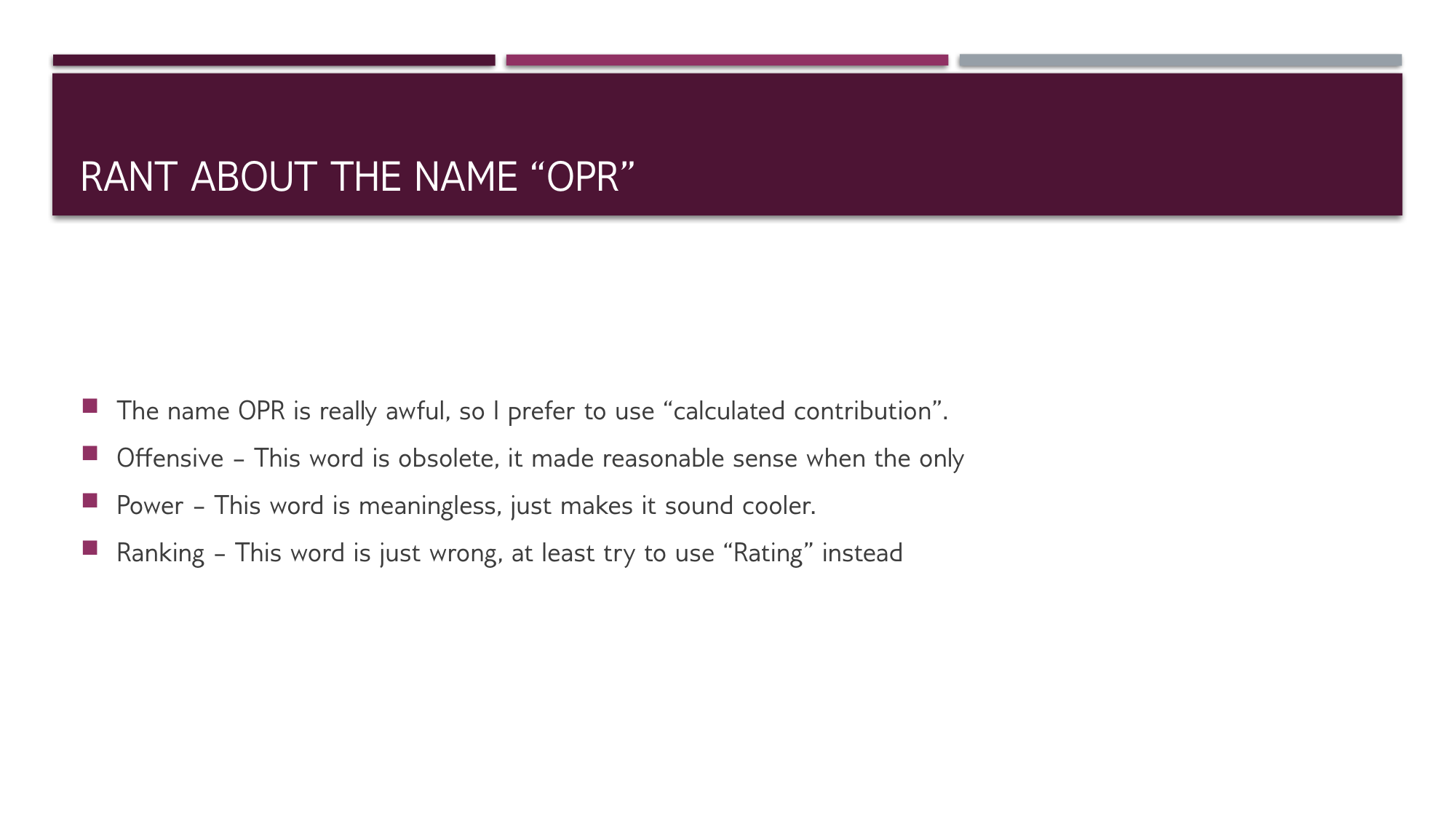

# Rant about the name “OPR”
The name OPR is really awful, so I prefer to use “calculated contribution”.
Offensive – This word is obsolete, it made reasonable sense when the only
Power – This word is meaningless, just makes it sound cooler.
Ranking – This word is just wrong, at least try to use “Rating” instead